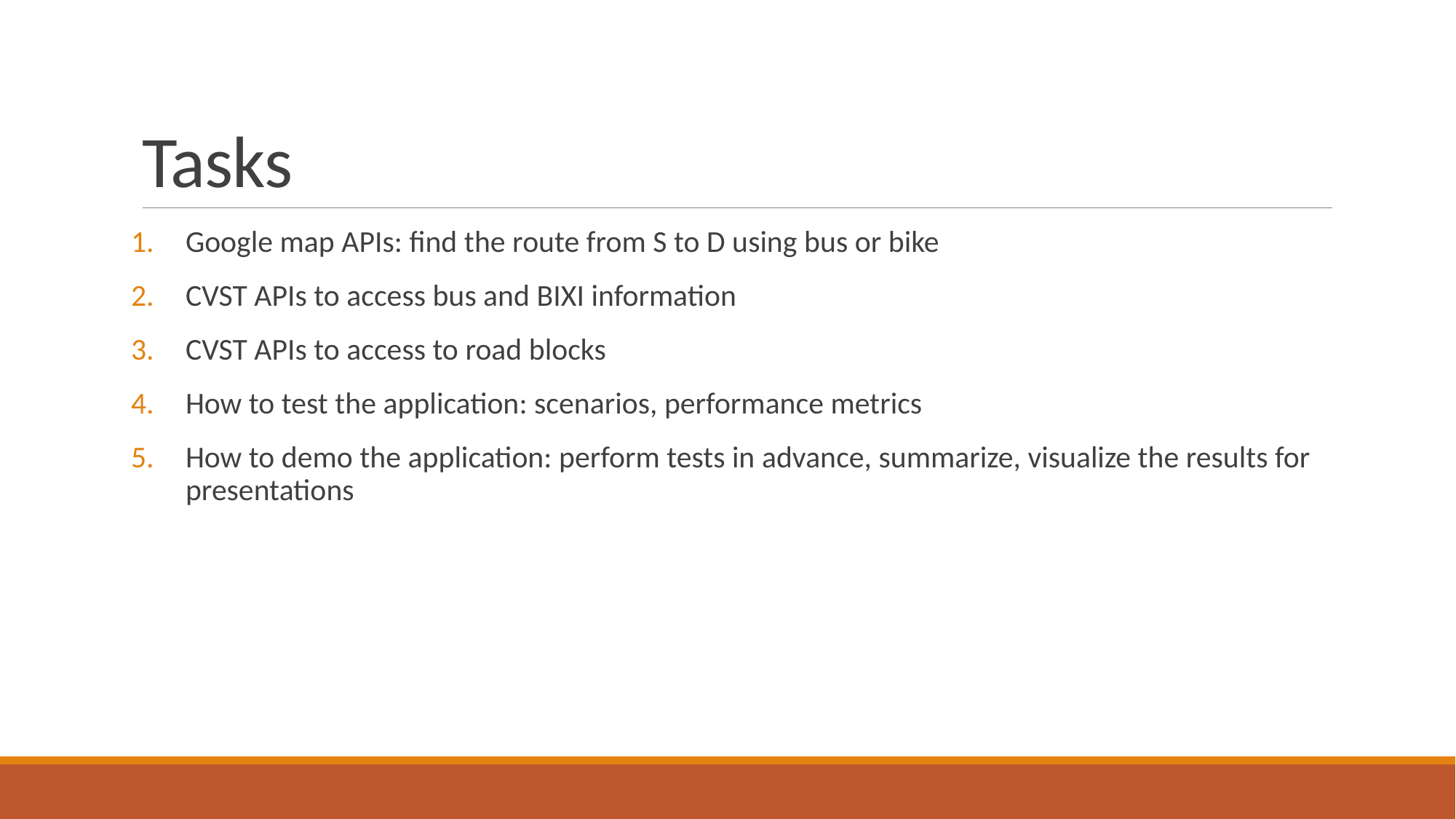

# Tasks
Google map APIs: find the route from S to D using bus or bike
CVST APIs to access bus and BIXI information
CVST APIs to access to road blocks
How to test the application: scenarios, performance metrics
How to demo the application: perform tests in advance, summarize, visualize the results for presentations